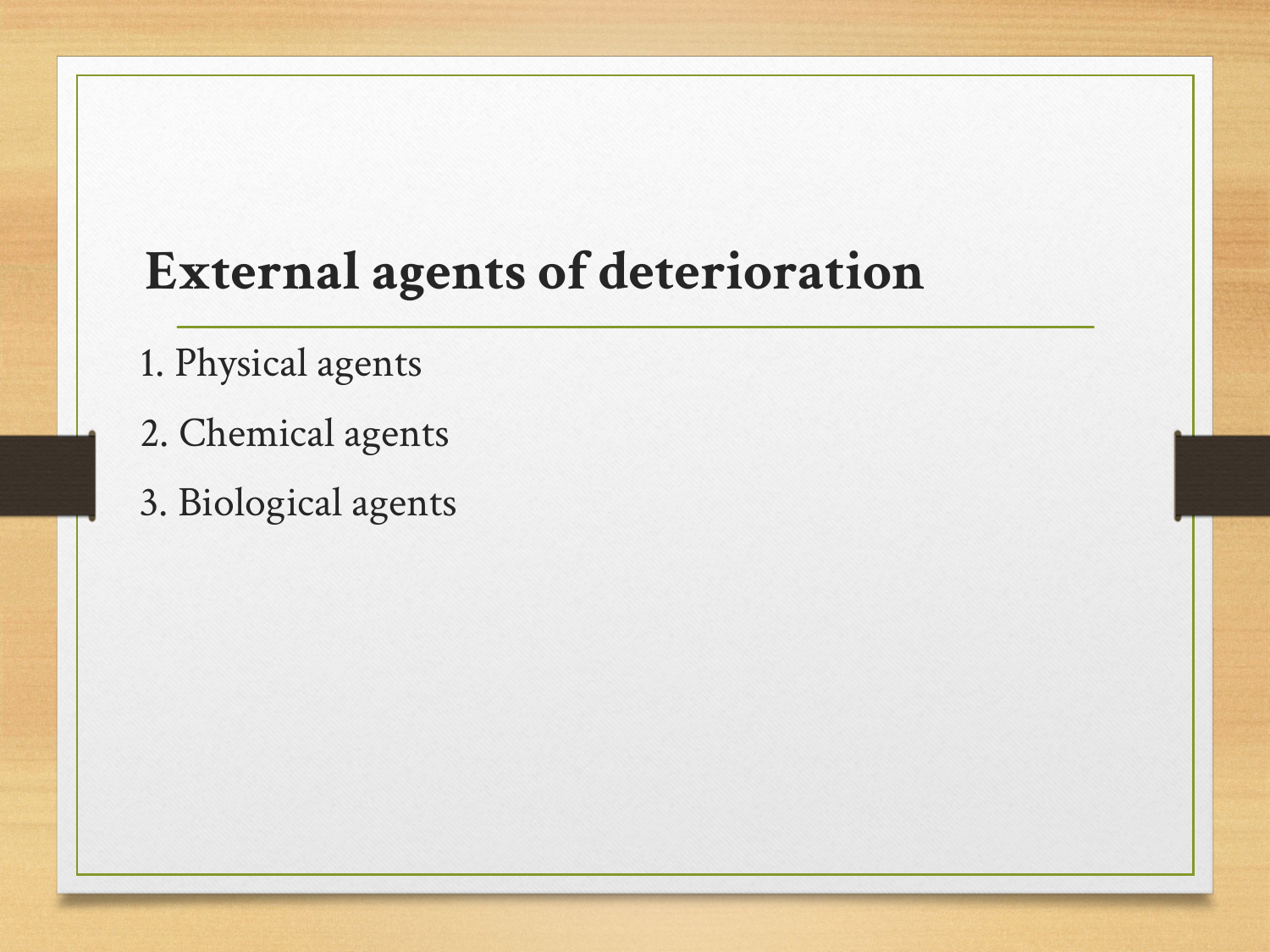

# External agents of deterioration
1. Physical agents
2. Chemical agents
3. Biological agents